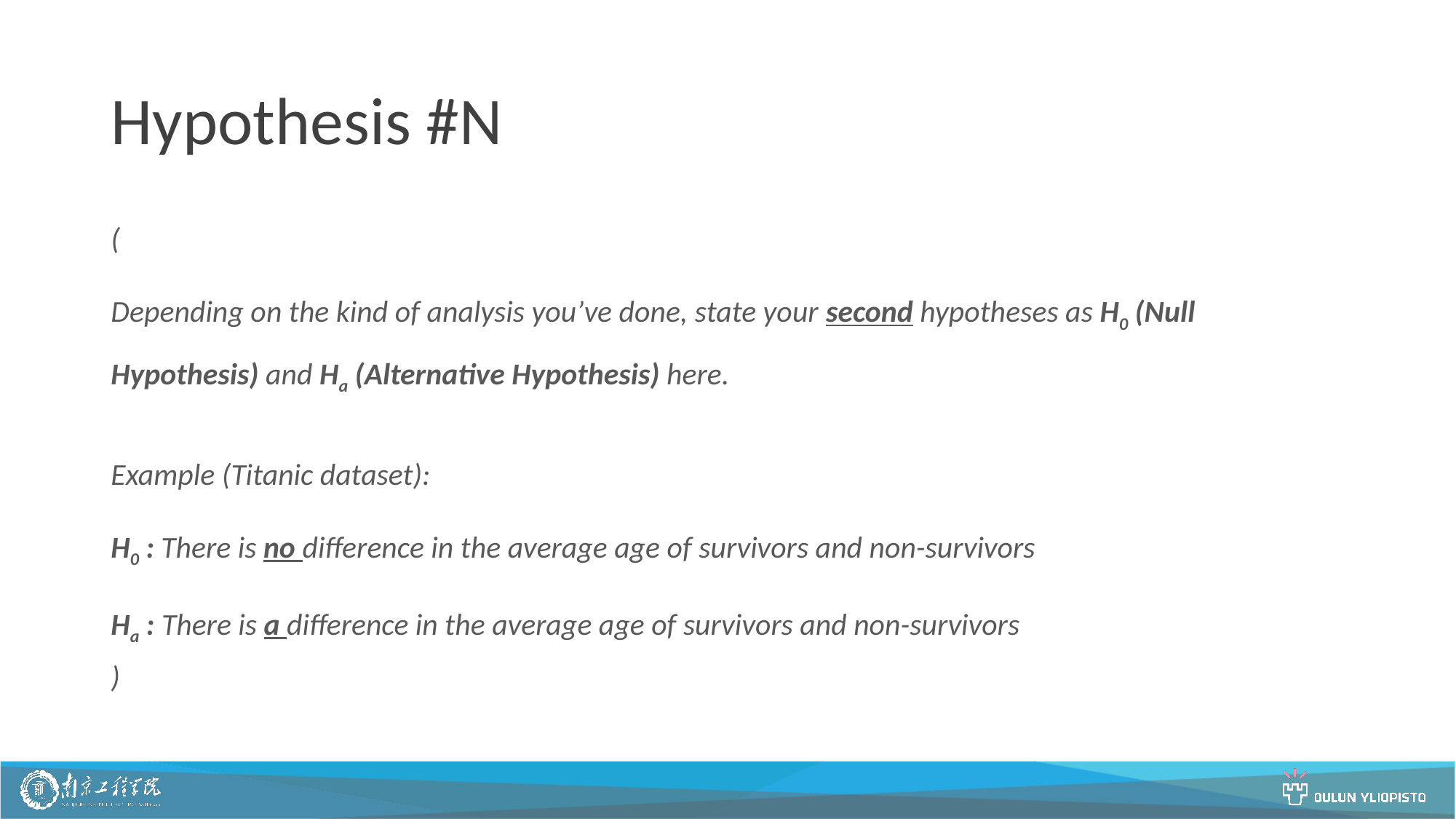

# Hypothesis #N
(
Depending on the kind of analysis you’ve done, state your second hypotheses as H0 (Null Hypothesis) and Ha (Alternative Hypothesis) here.

Example (Titanic dataset):
H0 : There is no difference in the average age of survivors and non-survivors
Ha : There is a difference in the average age of survivors and non-survivors
)